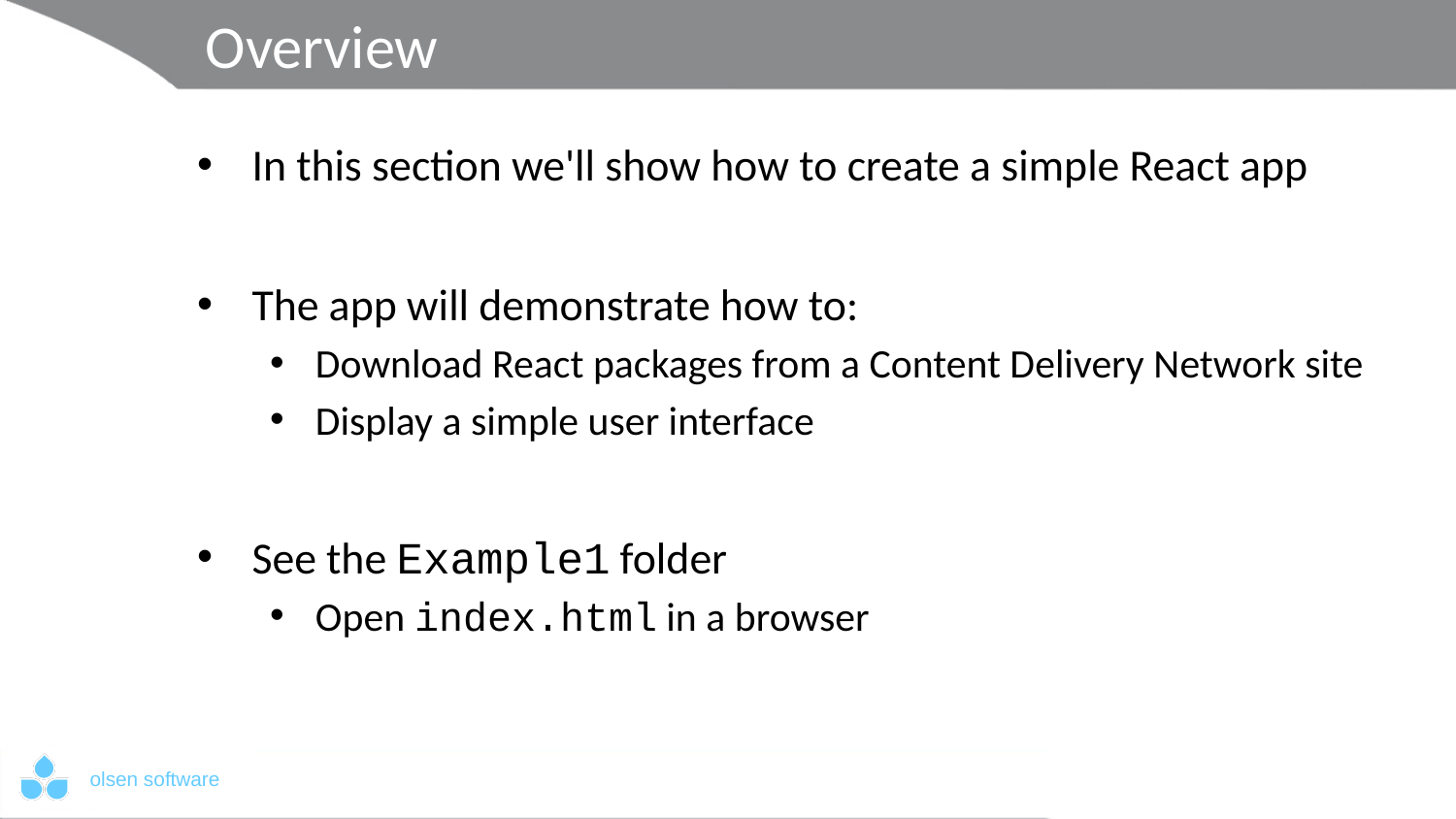

# Overview
In this section we'll show how to create a simple React app

The app will demonstrate how to:
Download React packages from a Content Delivery Network site
Display a simple user interface

See the Example1 folder
Open index.html in a browser